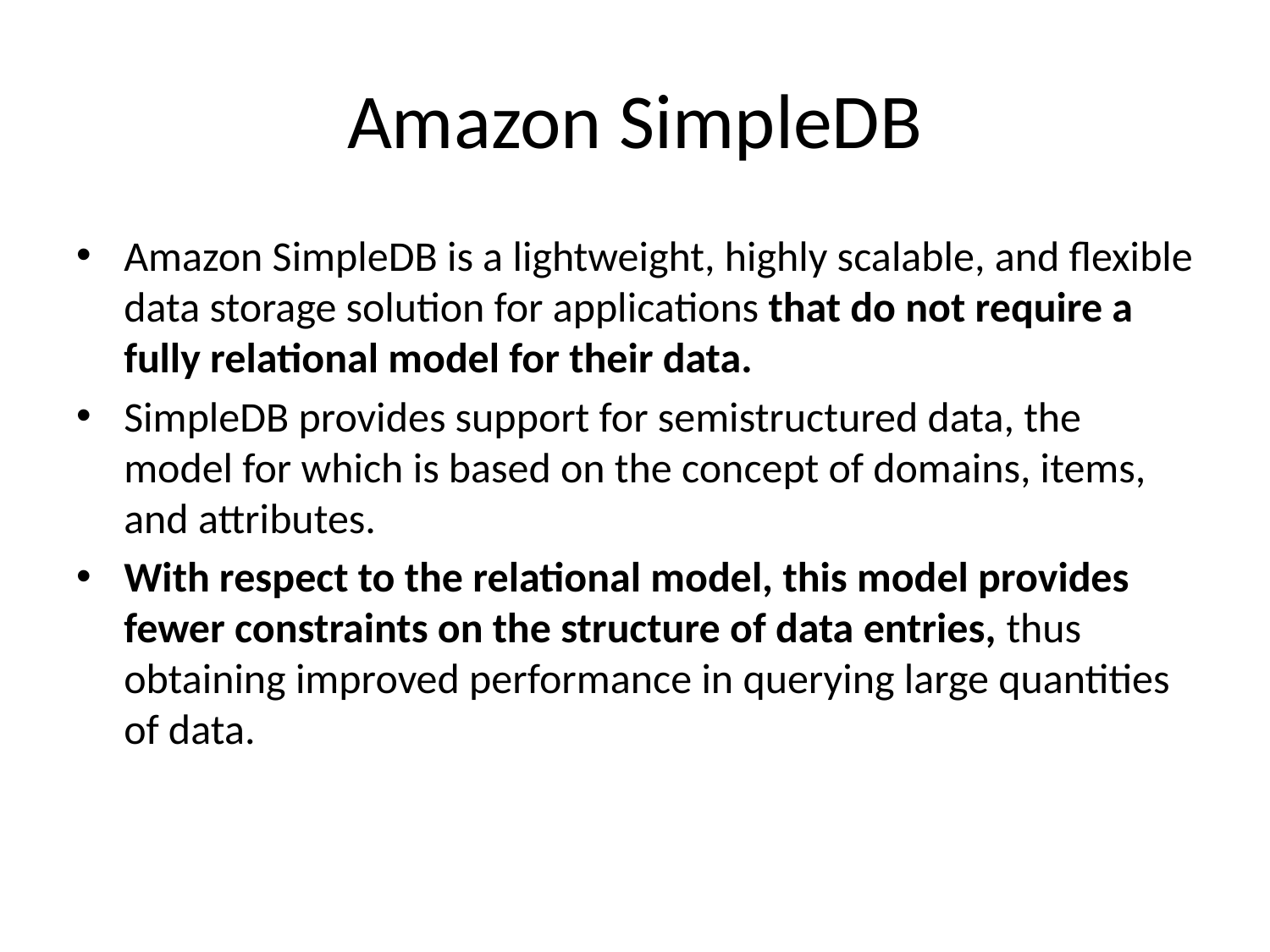

# Amazon SimpleDB
Amazon SimpleDB is a lightweight, highly scalable, and flexible data storage solution for applications that do not require a fully relational model for their data.
SimpleDB provides support for semistructured data, the model for which is based on the concept of domains, items, and attributes.
With respect to the relational model, this model provides fewer constraints on the structure of data entries, thus obtaining improved performance in querying large quantities of data.